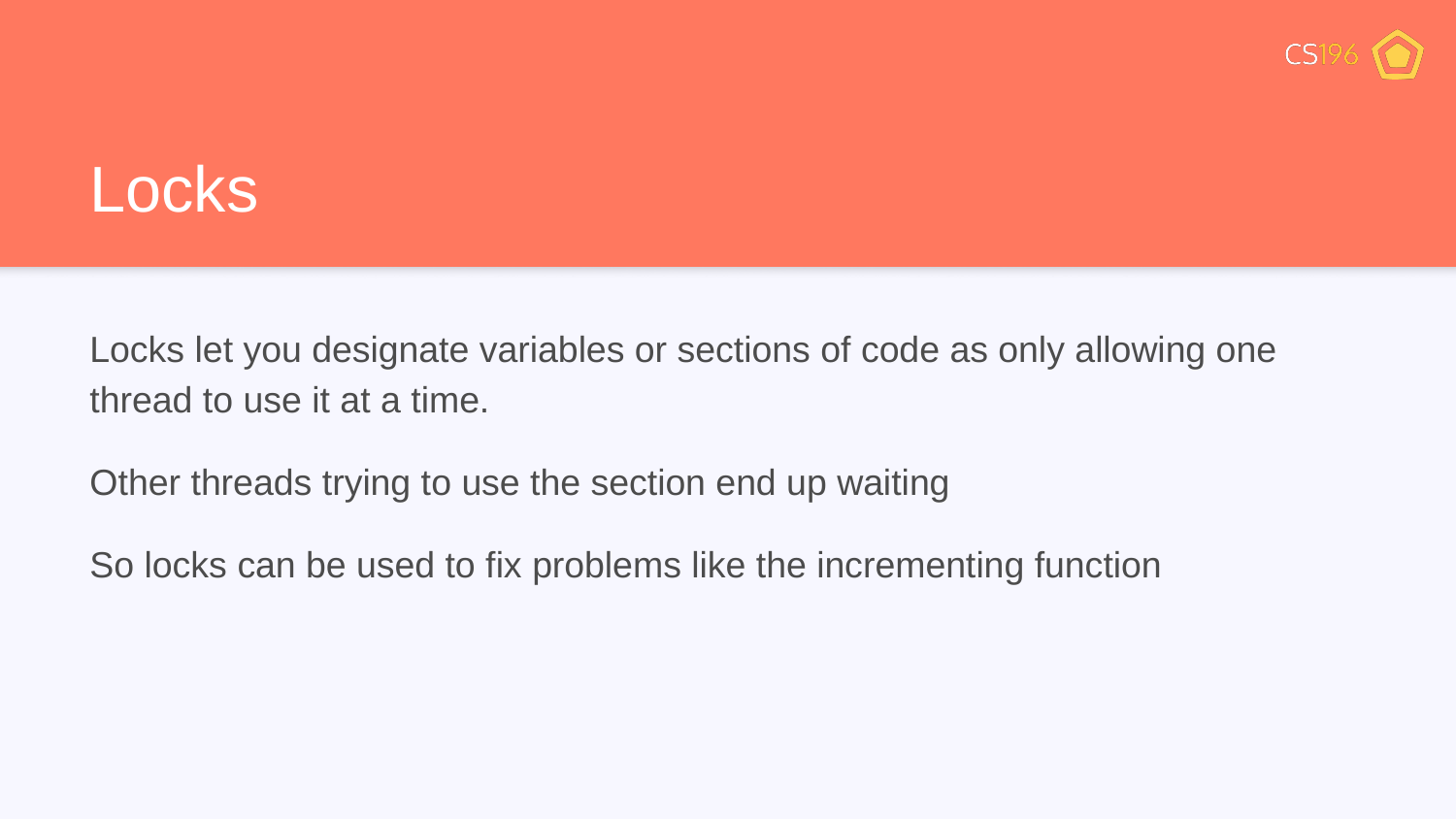

# Locks
Locks let you designate variables or sections of code as only allowing one thread to use it at a time.
Other threads trying to use the section end up waiting
So locks can be used to fix problems like the incrementing function